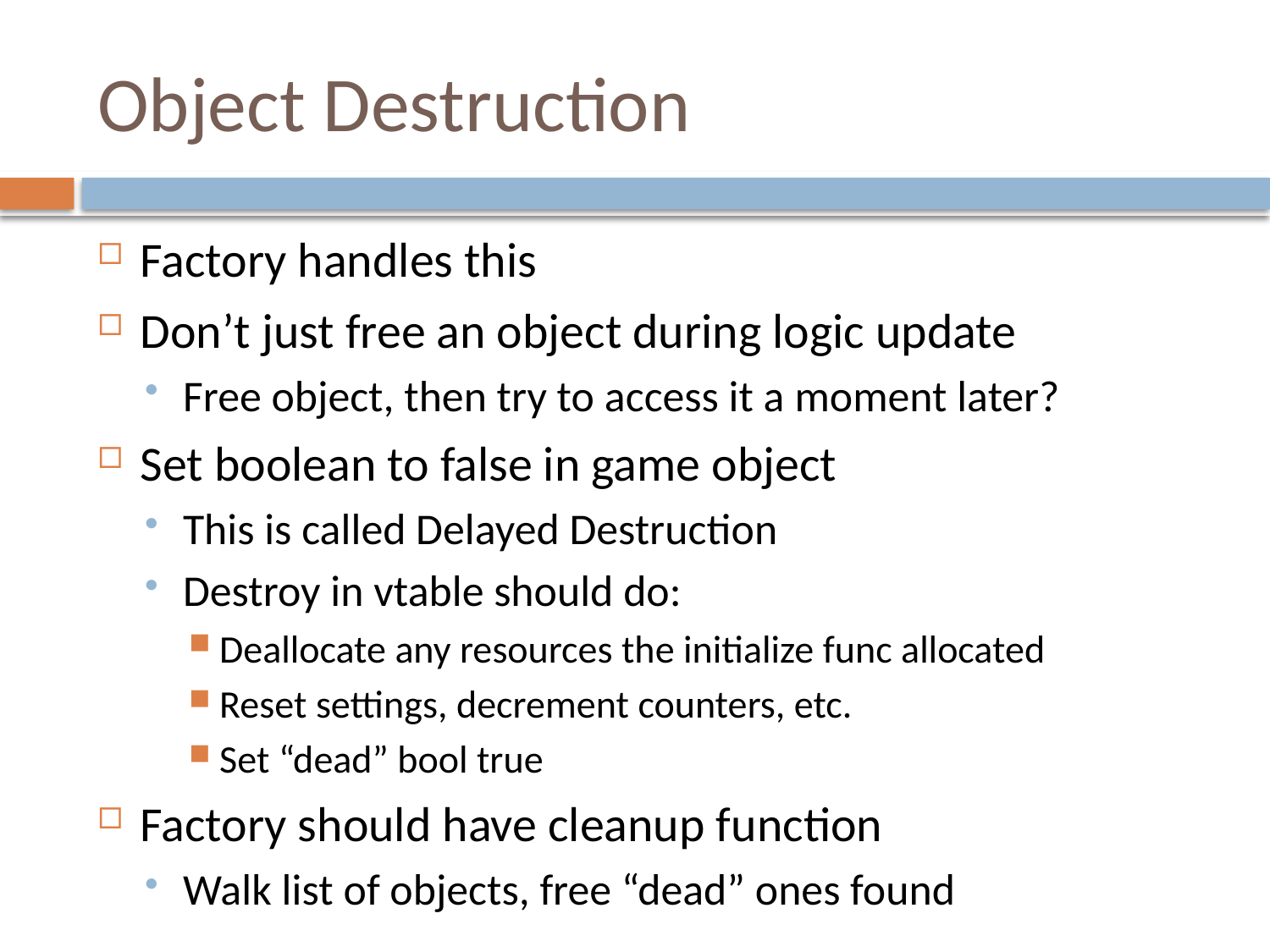

# Object Destruction
Factory handles this
Don’t just free an object during logic update
Free object, then try to access it a moment later?
Set boolean to false in game object
This is called Delayed Destruction
Destroy in vtable should do:
Deallocate any resources the initialize func allocated
Reset settings, decrement counters, etc.
Set “dead” bool true
Factory should have cleanup function
Walk list of objects, free “dead” ones found